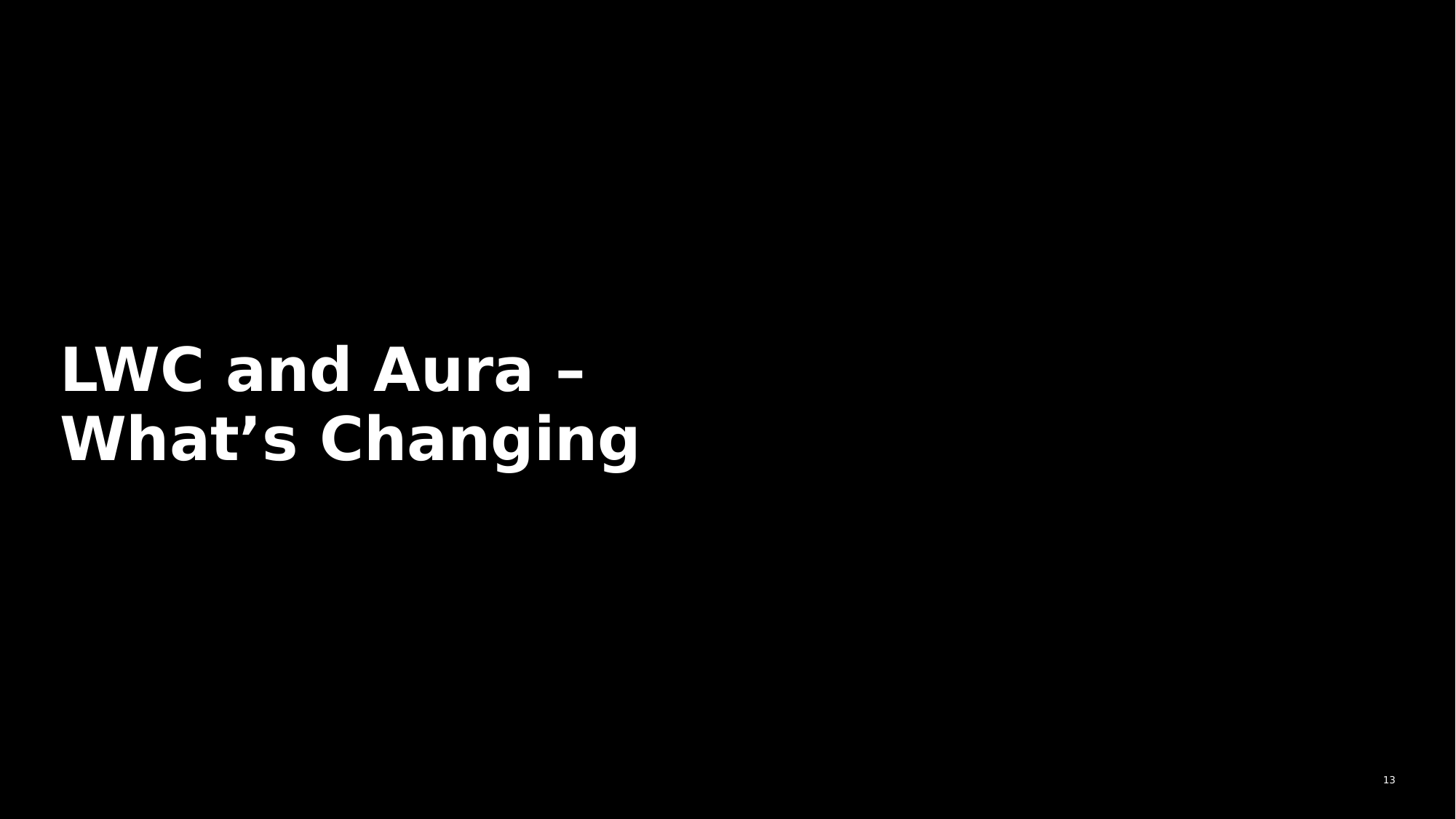

# LWC and Aura – What’s Changing